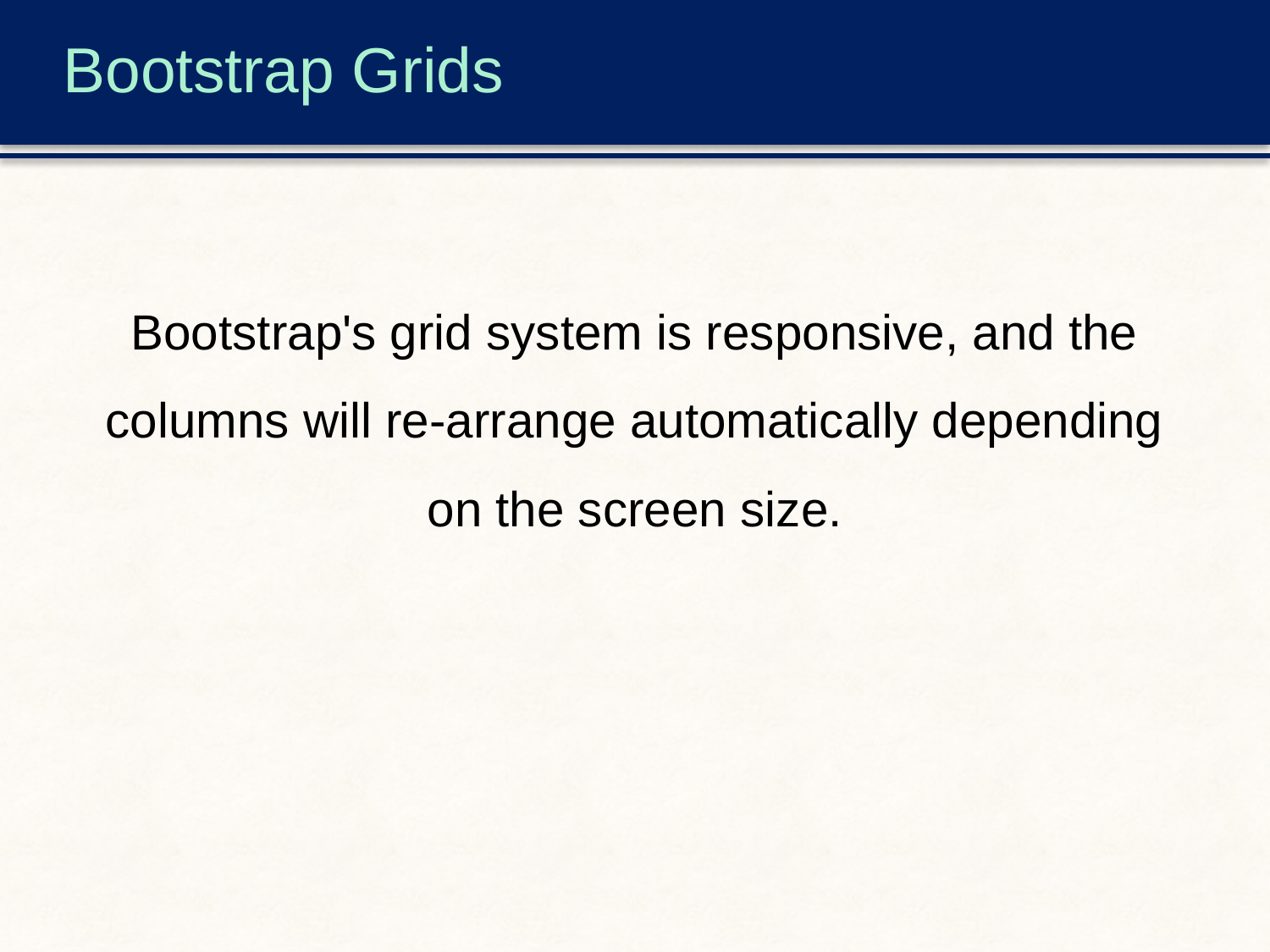

# Bootstrap Grids
Bootstrap's grid system is responsive, and the columns will re-arrange automatically depending on the screen size.